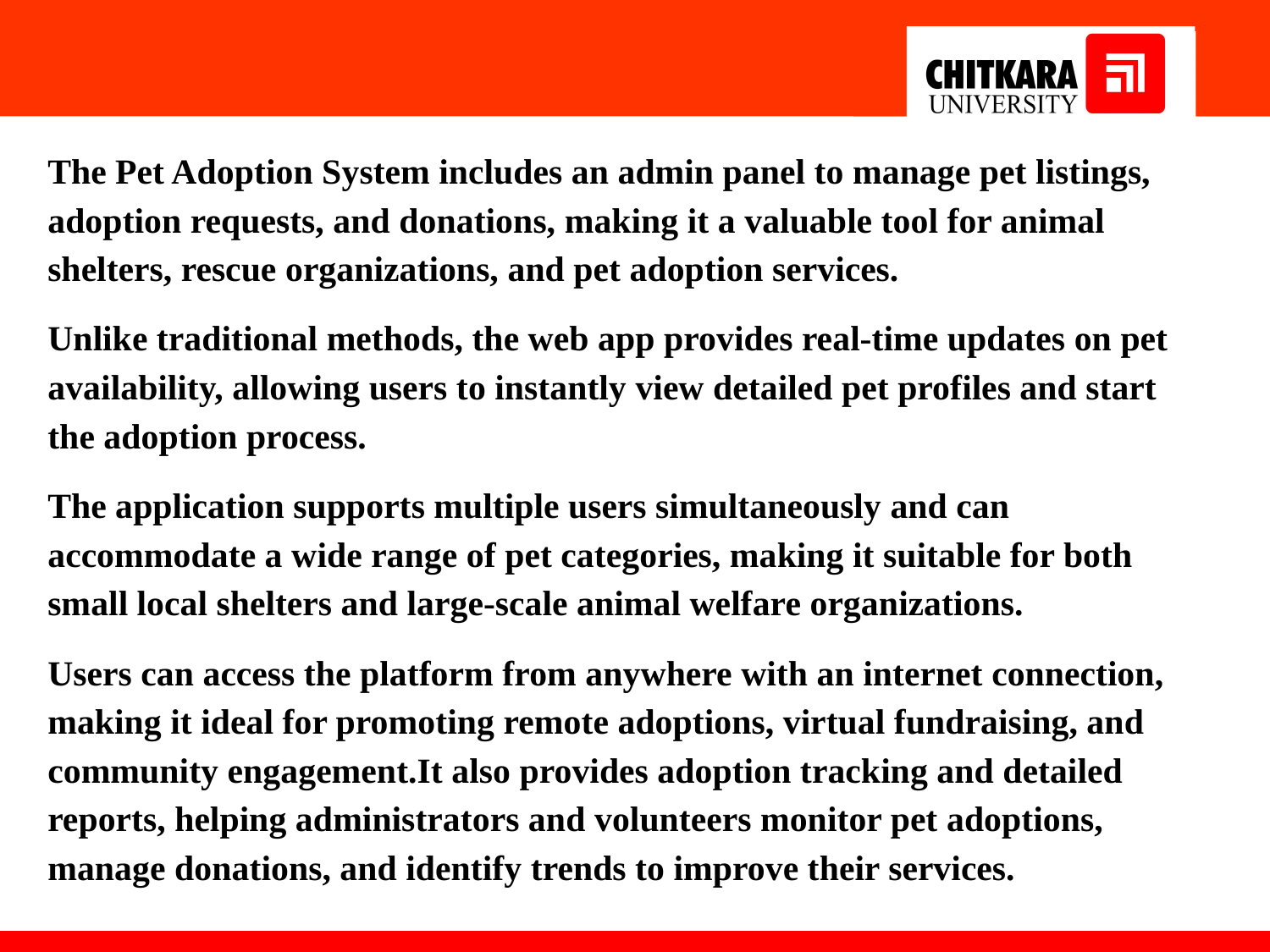

The Pet Adoption System includes an admin panel to manage pet listings, adoption requests, and donations, making it a valuable tool for animal shelters, rescue organizations, and pet adoption services.
Unlike traditional methods, the web app provides real-time updates on pet availability, allowing users to instantly view detailed pet profiles and start the adoption process.
The application supports multiple users simultaneously and can accommodate a wide range of pet categories, making it suitable for both small local shelters and large-scale animal welfare organizations.
Users can access the platform from anywhere with an internet connection, making it ideal for promoting remote adoptions, virtual fundraising, and community engagement.It also provides adoption tracking and detailed reports, helping administrators and volunteers monitor pet adoptions, manage donations, and identify trends to improve their services.